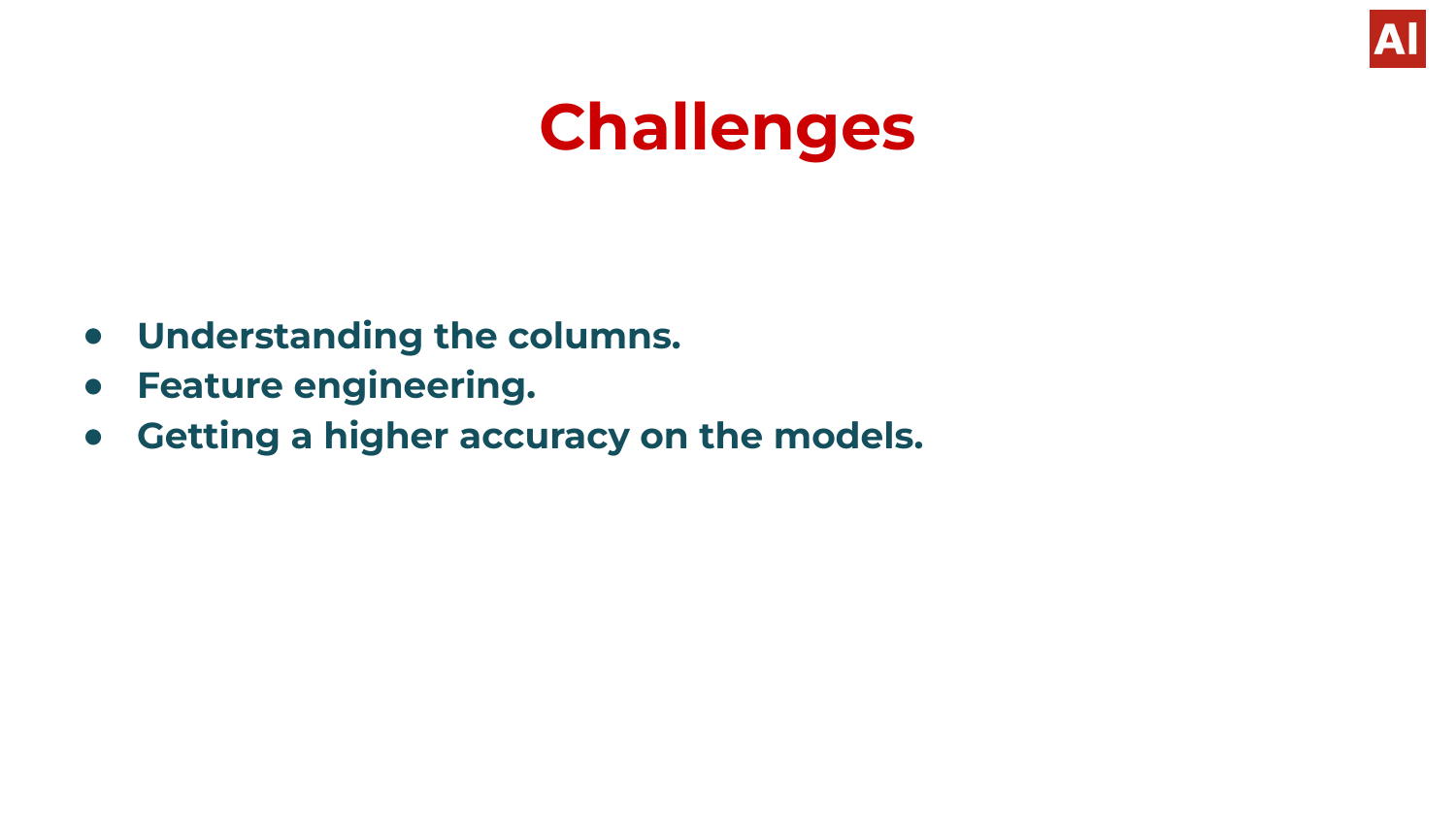

# Challenges
Understanding the columns.
Feature engineering.
Getting a higher accuracy on the models.